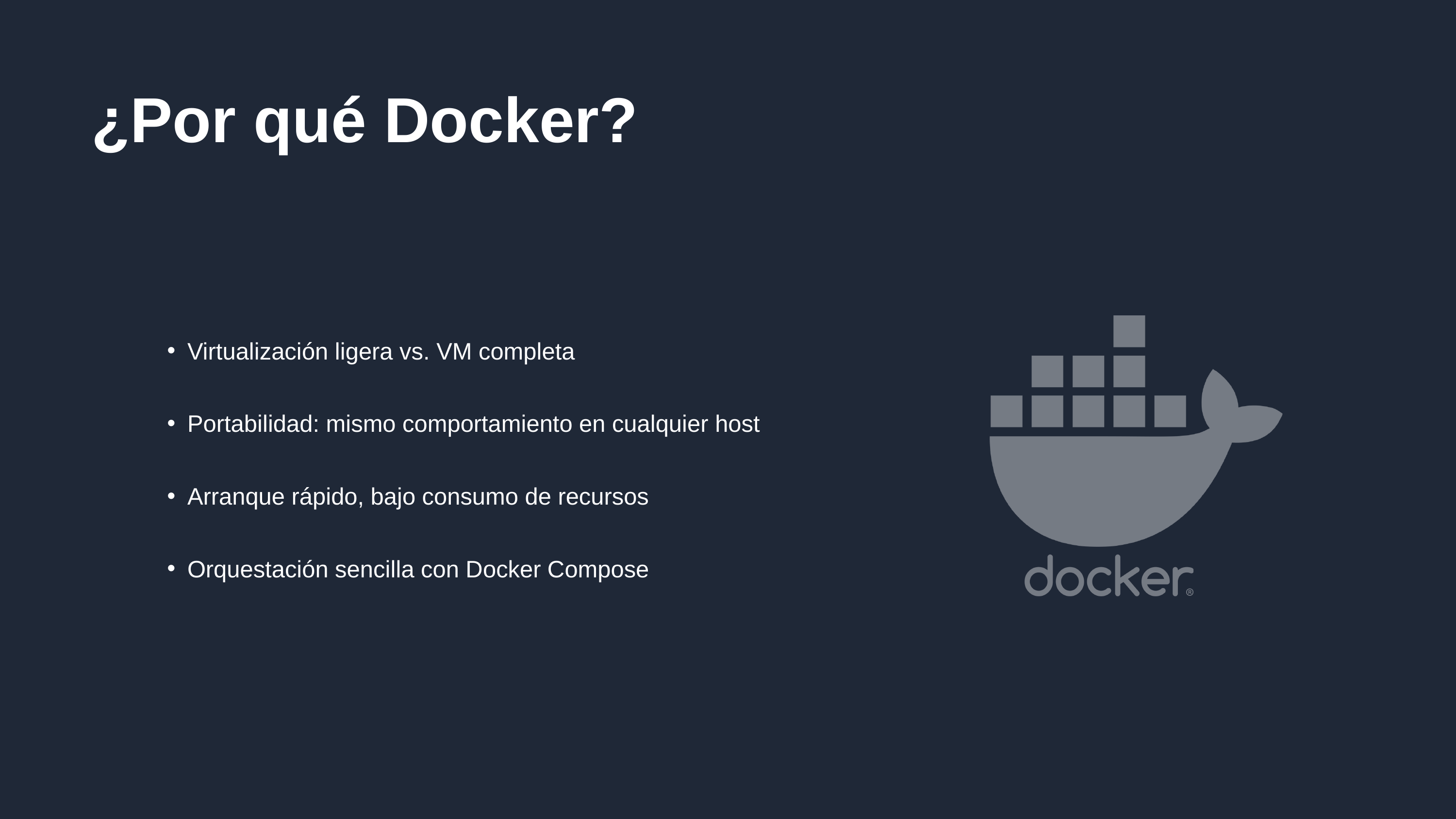

¿Por qué Docker?

Virtualización ligera vs. VM completa

Portabilidad: mismo comportamiento en cualquier host

Arranque rápido, bajo consumo de recursos

Orquestación sencilla con Docker Compose